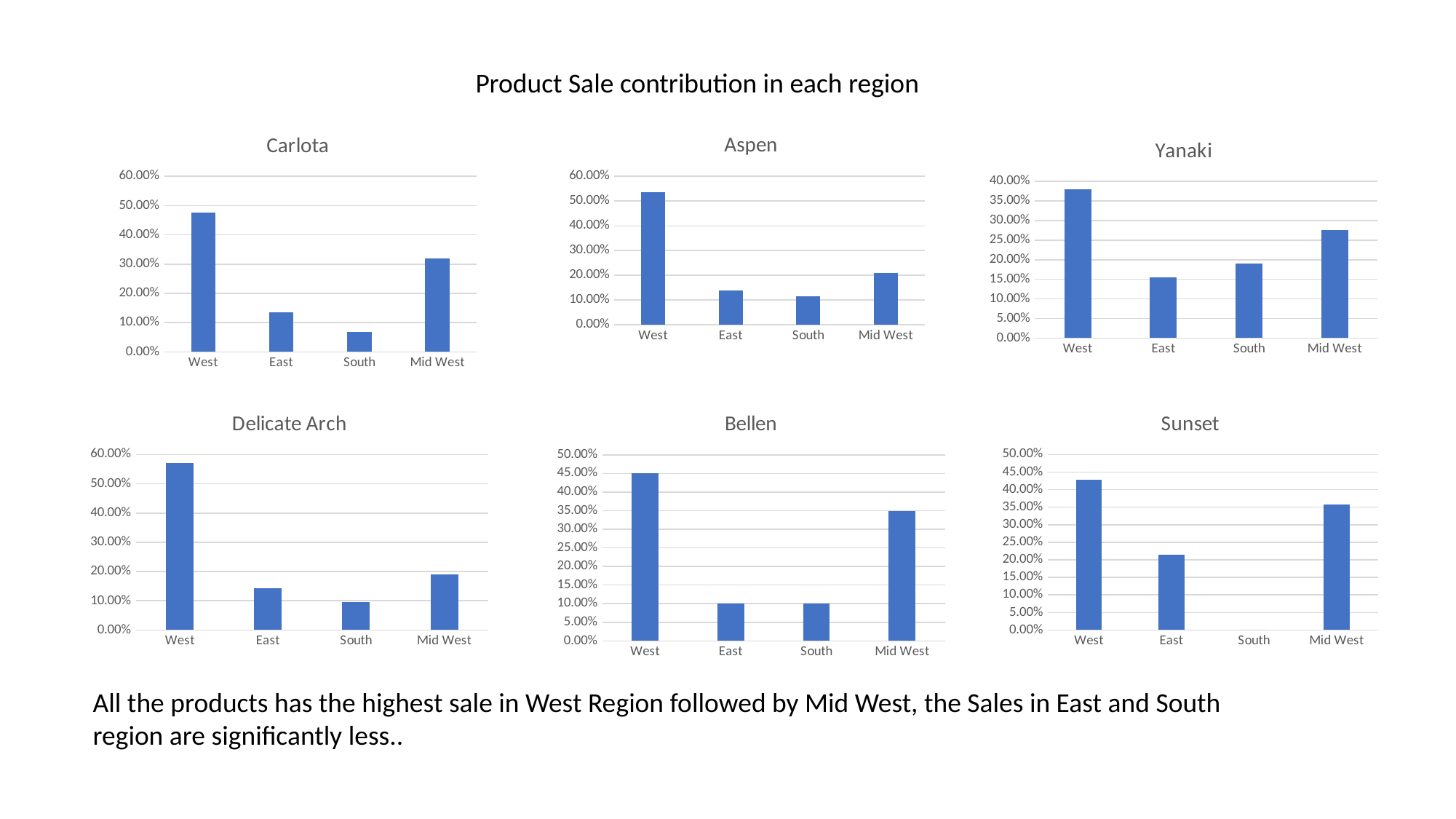

Product Sale contribution in each region

### Chart: Carlota

| Category | Percentage |
|---|---|
| West | 0.4772727272727273 |
| East | 0.13636363636363635 |
| South | 0.06818181818181818 |
| Mid West | 0.3181818181818182 |

### Chart: Aspen

| Category | Percentage |
|---|---|
| West | 0.5348837209302325 |
| East | 0.13953488372093023 |
| South | 0.11627906976744186 |
| Mid West | 0.20930232558139536 |

### Chart: Yanaki

| Category | Percentage |
|---|---|
| West | 0.3793103448275862 |
| East | 0.15517241379310345 |
| South | 0.1896551724137931 |
| Mid West | 0.27586206896551724 |

### Chart: Bellen

| Category | Percentage |
|---|---|
| West | 0.45 |
| East | 0.1 |
| South | 0.1 |
| Mid West | 0.35 |

### Chart: Sunset

| Category | Percentage |
|---|---|
| West | 0.42857142857142855 |
| East | 0.21428571428571427 |
| South | 0.0 |
| Mid West | 0.35714285714285715 |

### Chart: Delicate Arch

| Category | Percentage |
|---|---|
| West | 0.5714285714285714 |
| East | 0.14285714285714285 |
| South | 0.09523809523809523 |
| Mid West | 0.19047619047619047 |
All the products has the highest sale in West Region followed by Mid West, the Sales in East and South region are significantly less..